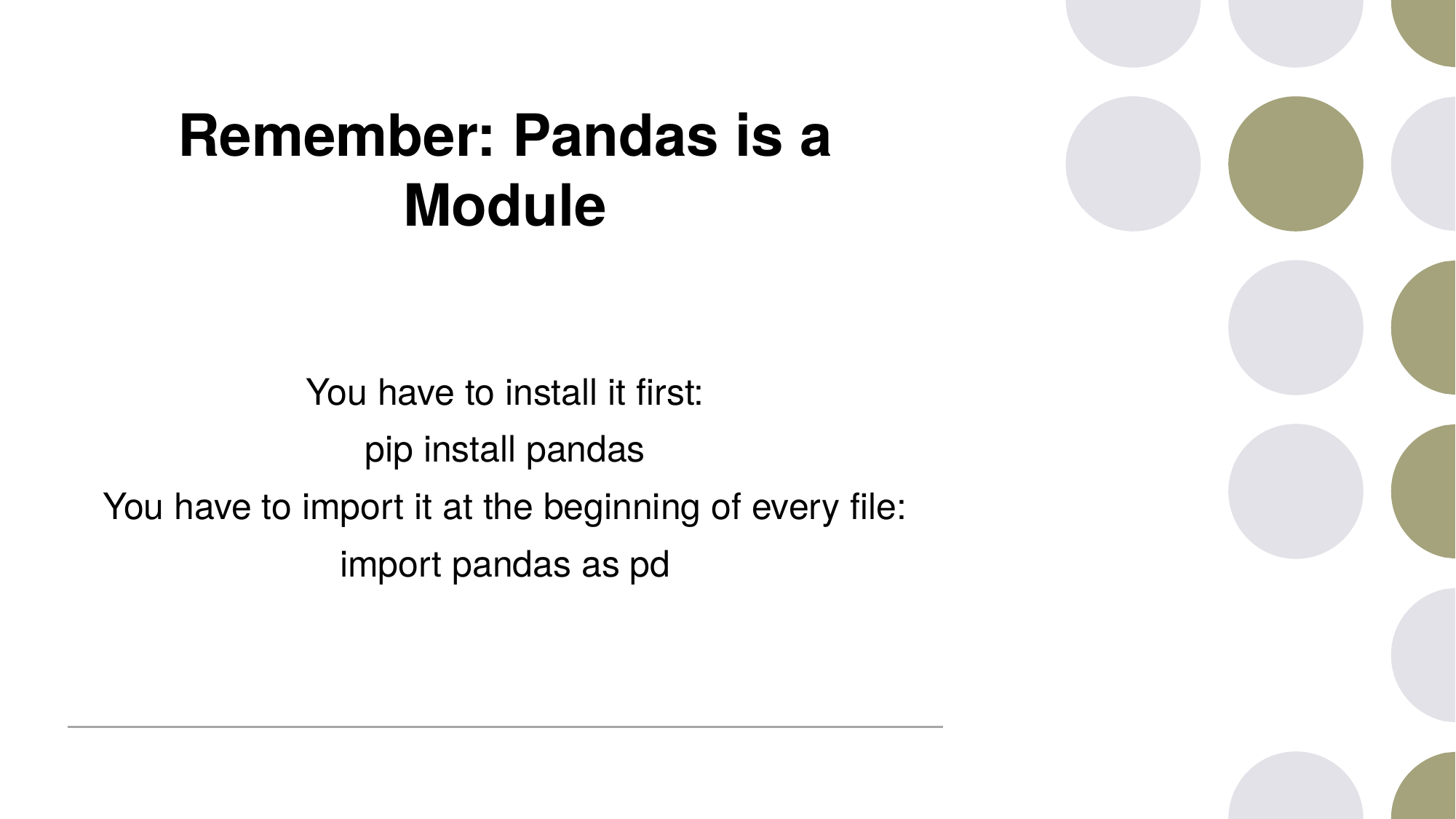

# Remember: Pandas is a Module
You have to install it first:
pip install pandas
You have to import it at the beginning of every file:
import pandas as pd